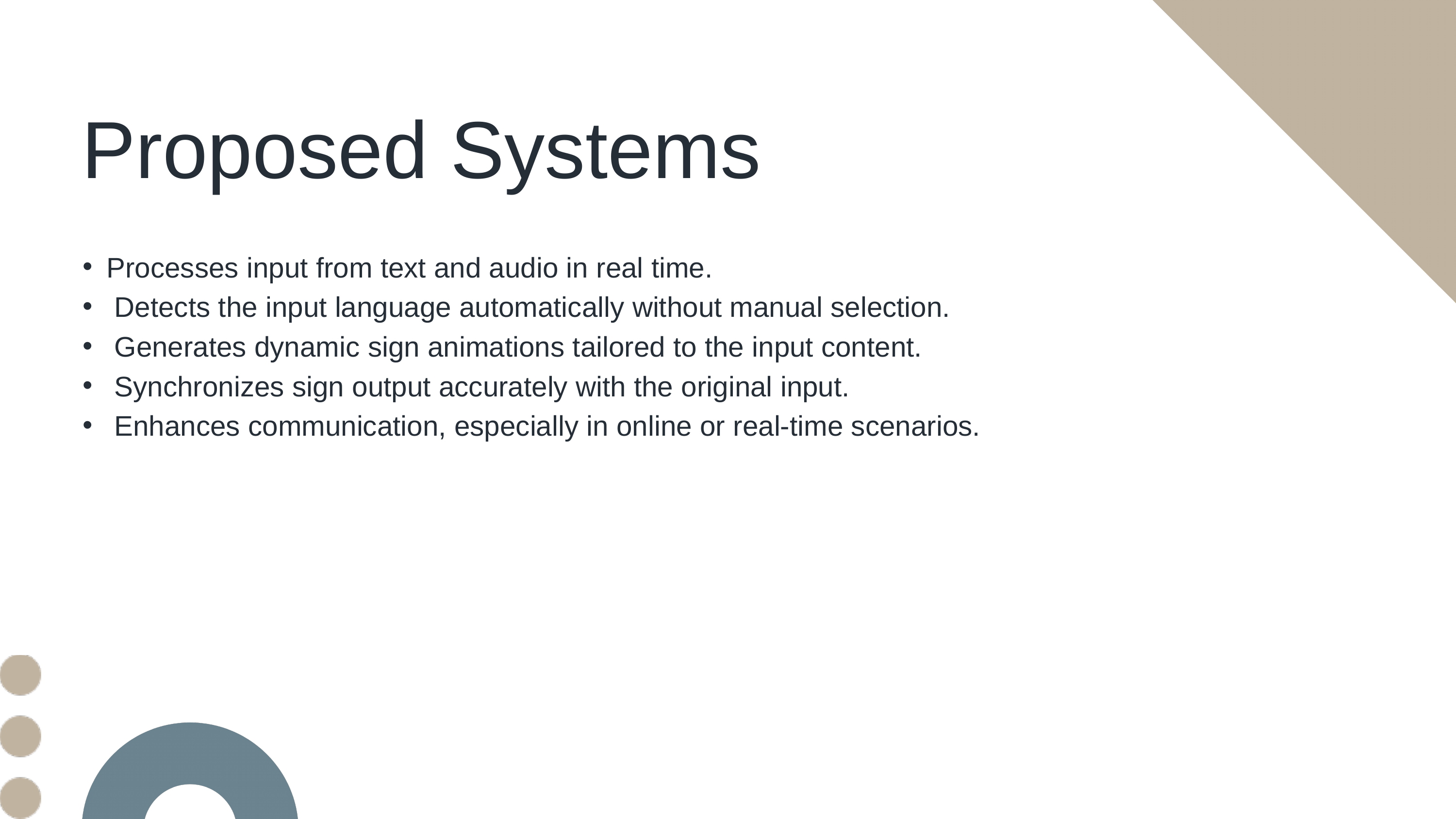

Proposed Systems
Processes input from text and audio in real time.
 Detects the input language automatically without manual selection.
 Generates dynamic sign animations tailored to the input content.
 Synchronizes sign output accurately with the original input.
 Enhances communication, especially in online or real-time scenarios.